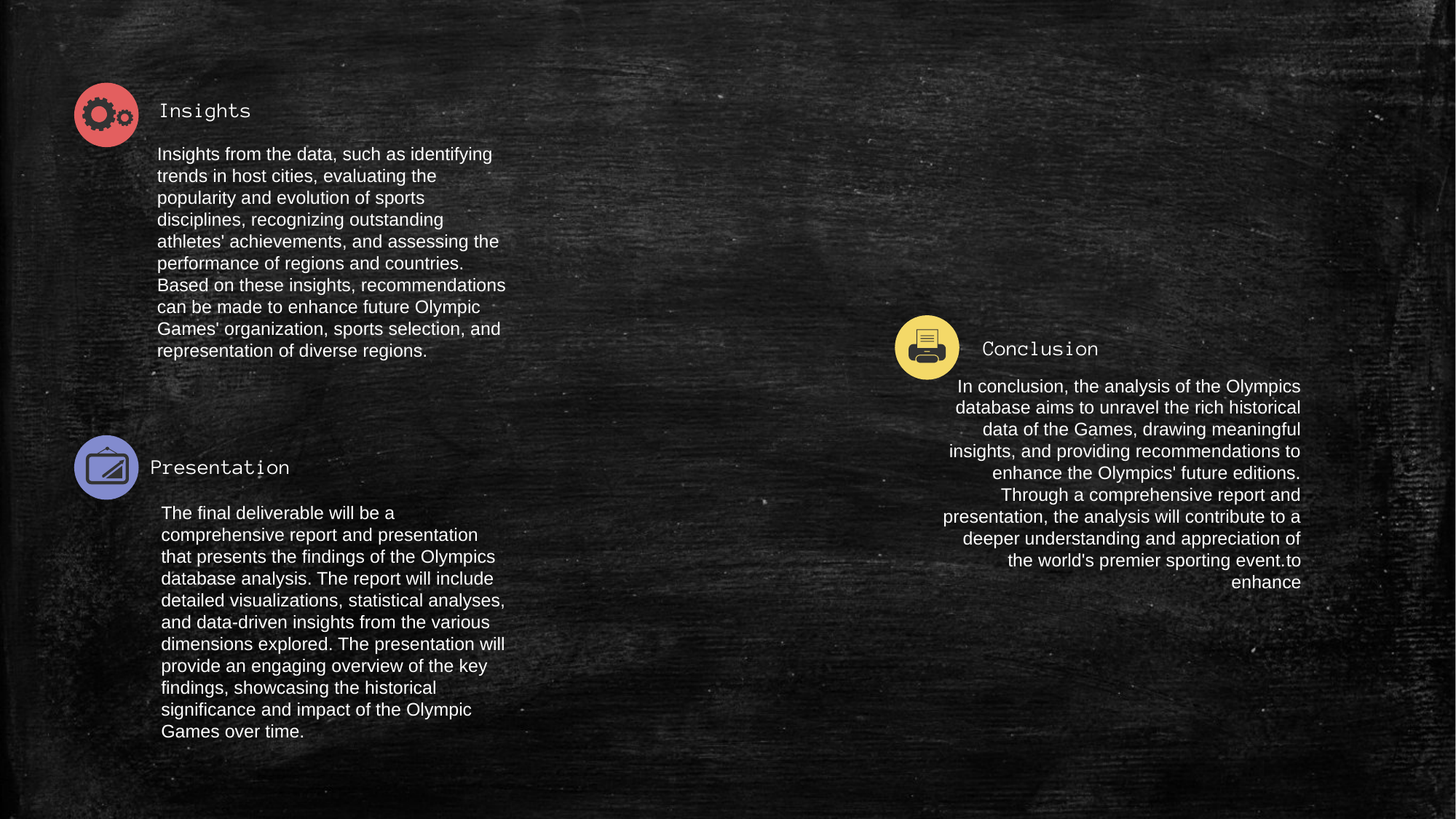

Insights

Insights from the data, such as identifying trends in host cities, evaluating the popularity and evolution of sports disciplines, recognizing outstanding athletes' achievements, and assessing the performance of regions and countries. Based on these insights, recommendations can be made to enhance future Olympic Games' organization, sports selection, and representation of diverse regions.

Conclusion
In conclusion, the analysis of the Olympics database aims to unravel the rich historical data of the Games, drawing meaningful insights, and providing recommendations to enhance the Olympics' future editions. Through a comprehensive report and presentation, the analysis will contribute to a deeper understanding and appreciation of the world's premier sporting event.to enhance

Presentation
The final deliverable will be a comprehensive report and presentation that presents the findings of the Olympics database analysis. The report will include detailed visualizations, statistical analyses, and data-driven insights from the various dimensions explored. The presentation will provide an engaging overview of the key findings, showcasing the historical significance and impact of the Olympic Games over time.